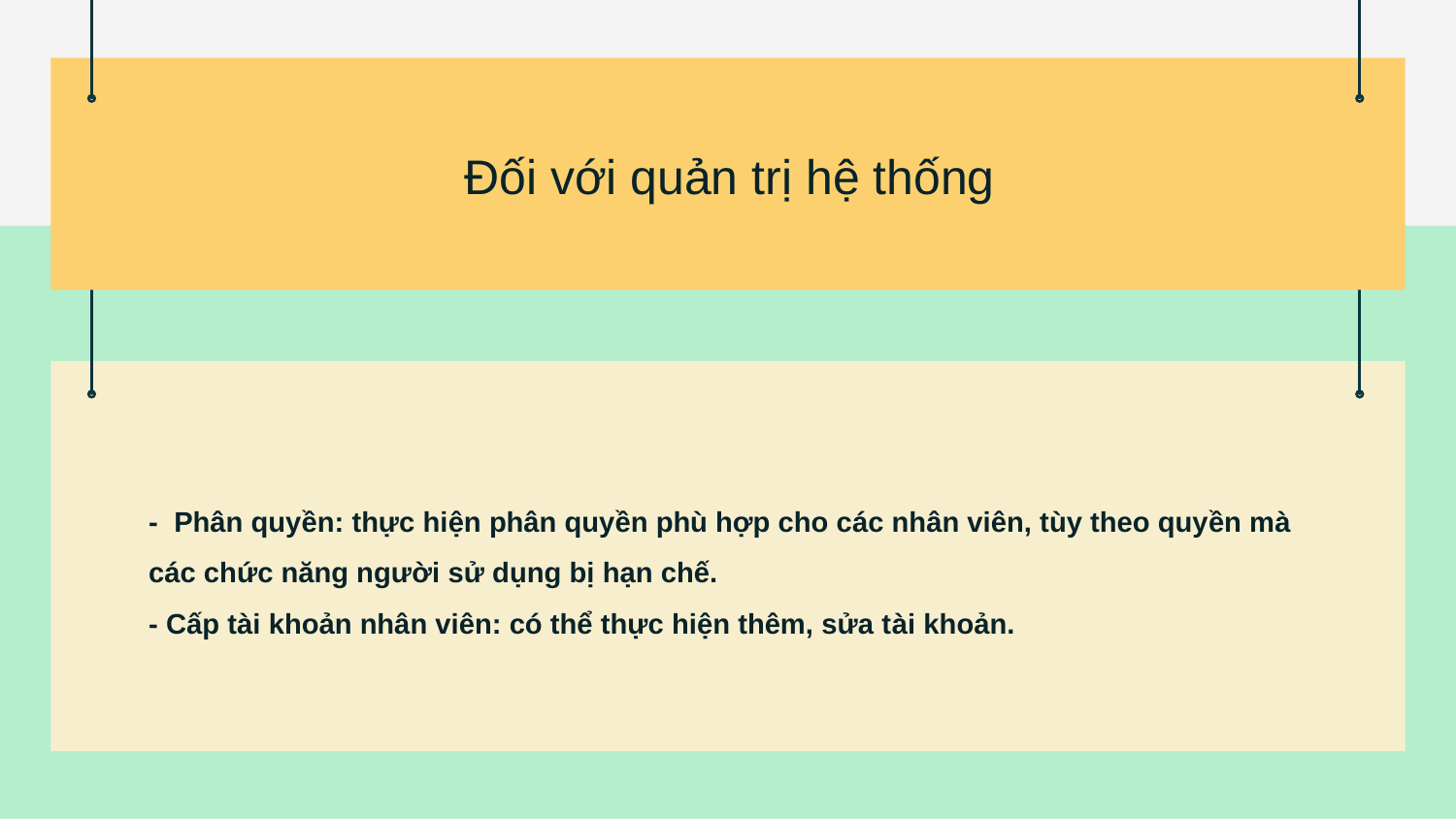

# Đối với quản trị hệ thống
-  Phân quyền: thực hiện phân quyền phù hợp cho các nhân viên, tùy theo quyền mà các chức năng người sử dụng bị hạn chế.
- Cấp tài khoản nhân viên: có thể thực hiện thêm, sửa tài khoản.